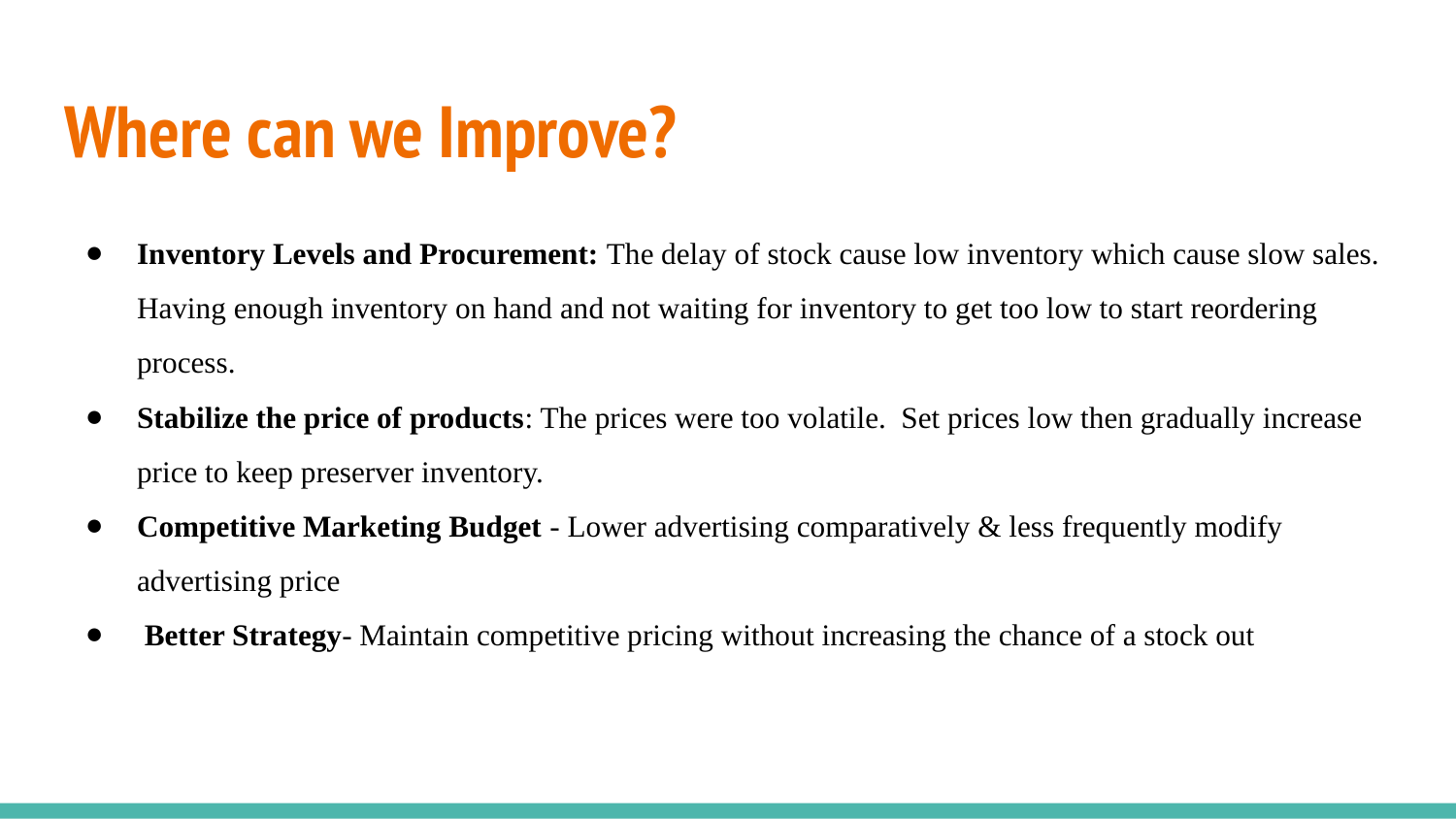

# Where can we Improve?
Inventory Levels and Procurement: The delay of stock cause low inventory which cause slow sales. Having enough inventory on hand and not waiting for inventory to get too low to start reordering process.
Stabilize the price of products: The prices were too volatile.  Set prices low then gradually increase price to keep preserver inventory.
Competitive Marketing Budget - Lower advertising comparatively & less frequently modify advertising price
 Better Strategy- Maintain competitive pricing without increasing the chance of a stock out